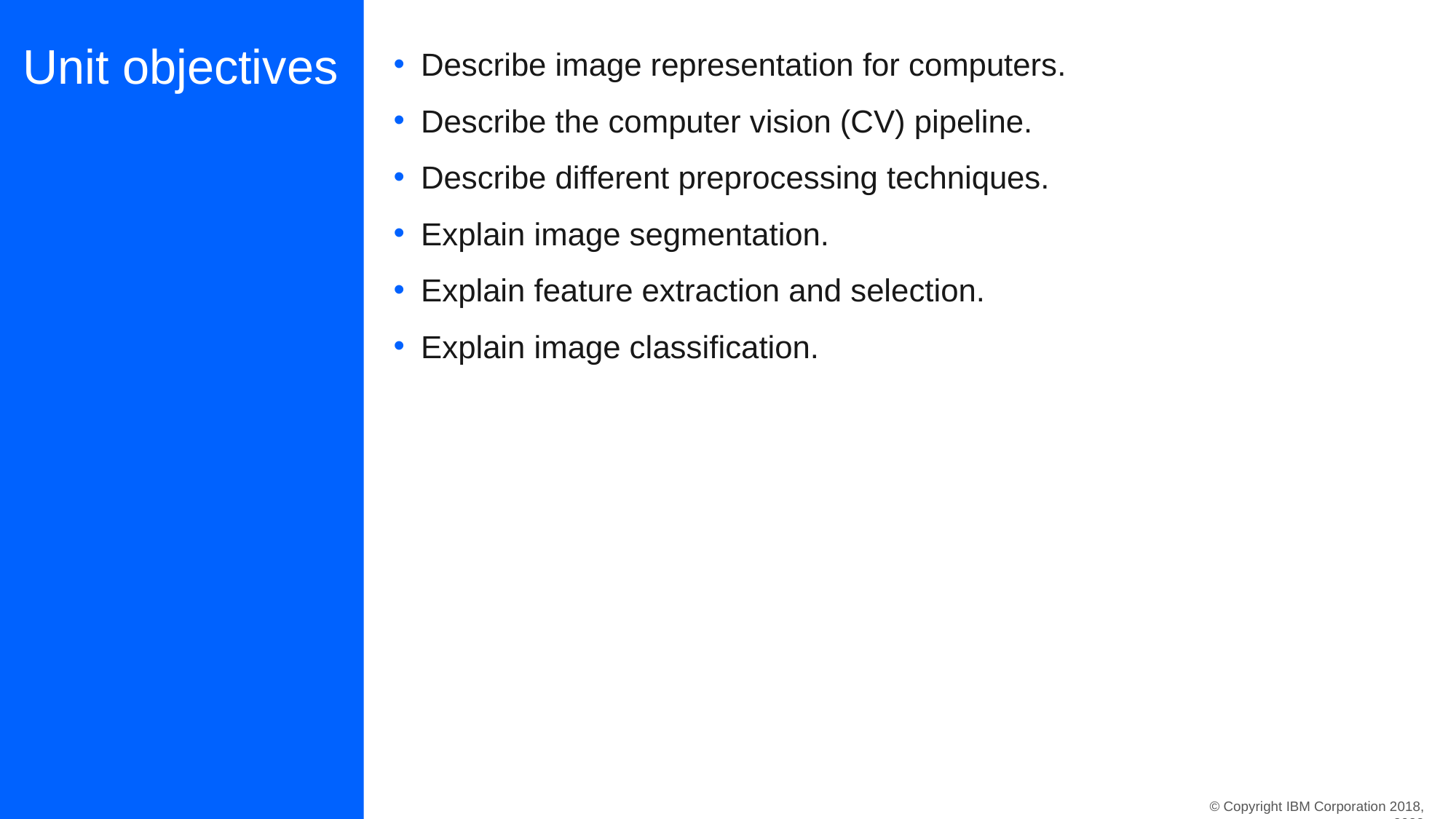

# Unit objectives
Describe image representation for computers.
Describe the computer vision (CV) pipeline.
Describe different preprocessing techniques.
Explain image segmentation.
Explain feature extraction and selection.
Explain image classification.

© Copyright IBM Corporation 2018, 2022